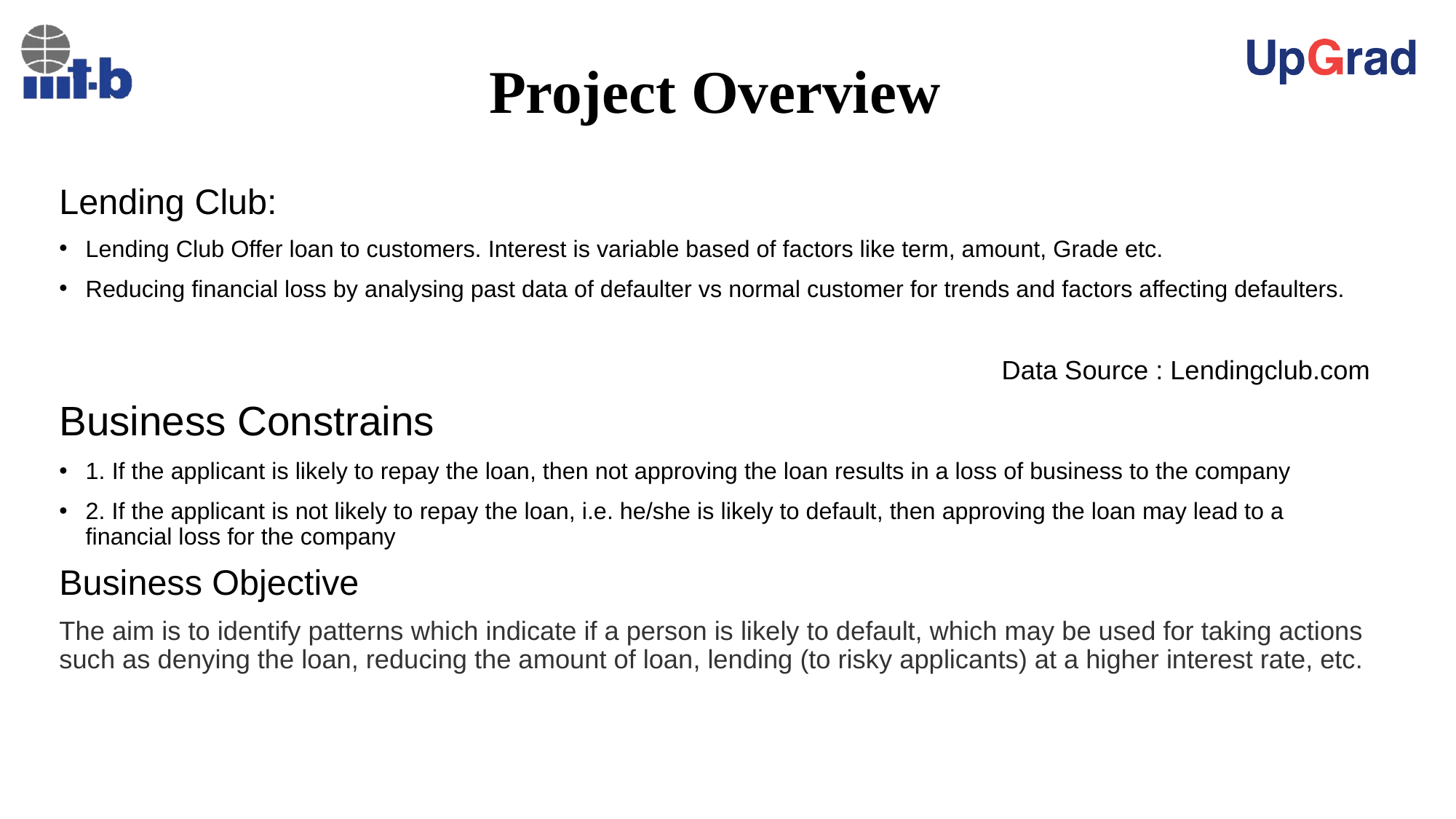

# Project Overview
Lending Club:
Lending Club Offer loan to customers. Interest is variable based of factors like term, amount, Grade etc.
Reducing financial loss by analysing past data of defaulter vs normal customer for trends and factors affecting defaulters.

Data Source : Lendingclub.com
Business Constrains
1. If the applicant is likely to repay the loan, then not approving the loan results in a loss of business to the company
2. If the applicant is not likely to repay the loan, i.e. he/she is likely to default, then approving the loan may lead to a financial loss for the company
Business Objective
The aim is to identify patterns which indicate if a person is likely to default, which may be used for taking actions such as denying the loan, reducing the amount of loan, lending (to risky applicants) at a higher interest rate, etc.